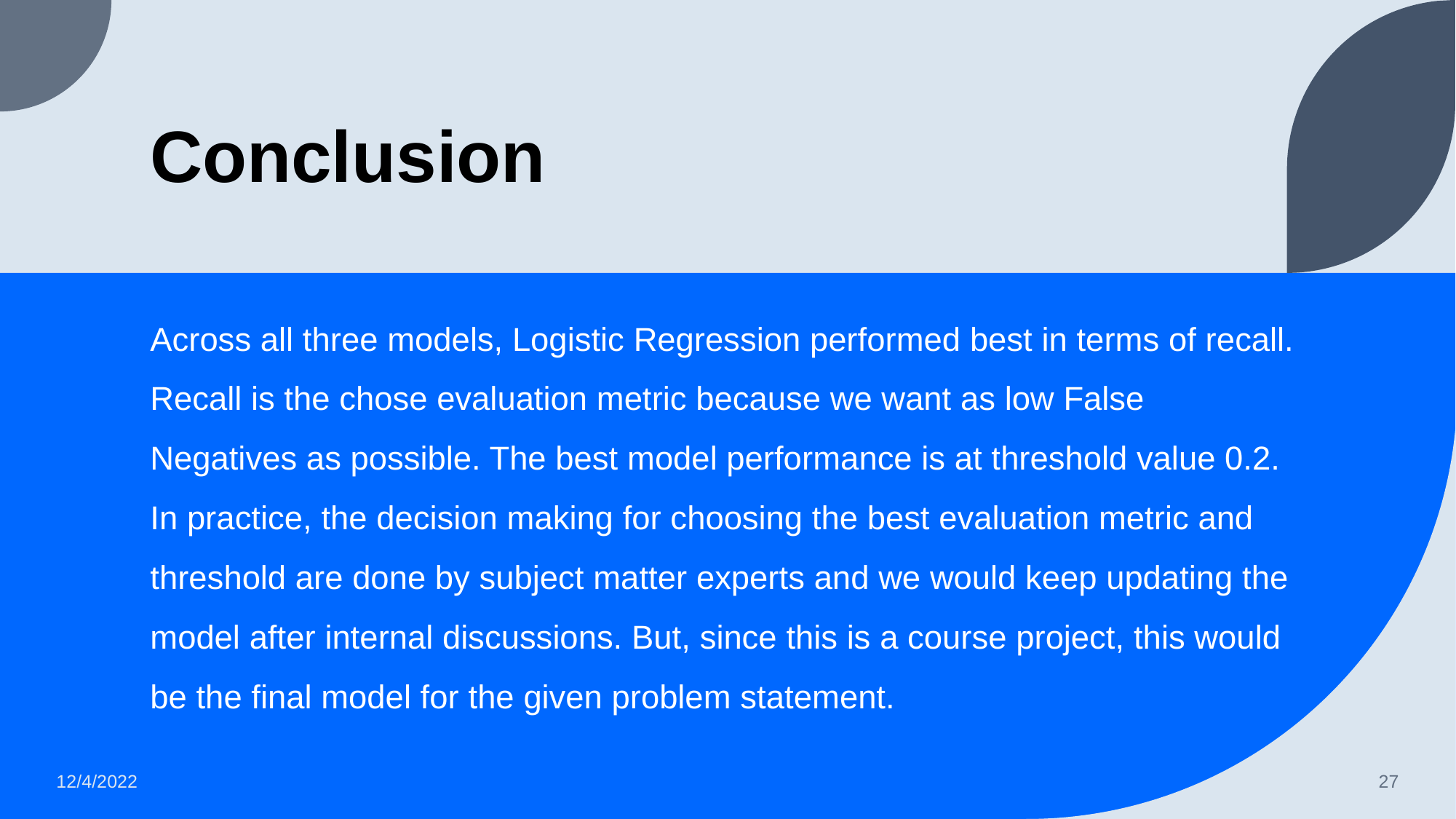

# Conclusion
Across all three models, Logistic Regression performed best in terms of recall. Recall is the chose evaluation metric because we want as low False Negatives as possible. The best model performance is at threshold value 0.2. In practice, the decision making for choosing the best evaluation metric and threshold are done by subject matter experts and we would keep updating the model after internal discussions. But, since this is a course project, this would be the final model for the given problem statement.

12/4/2022
27